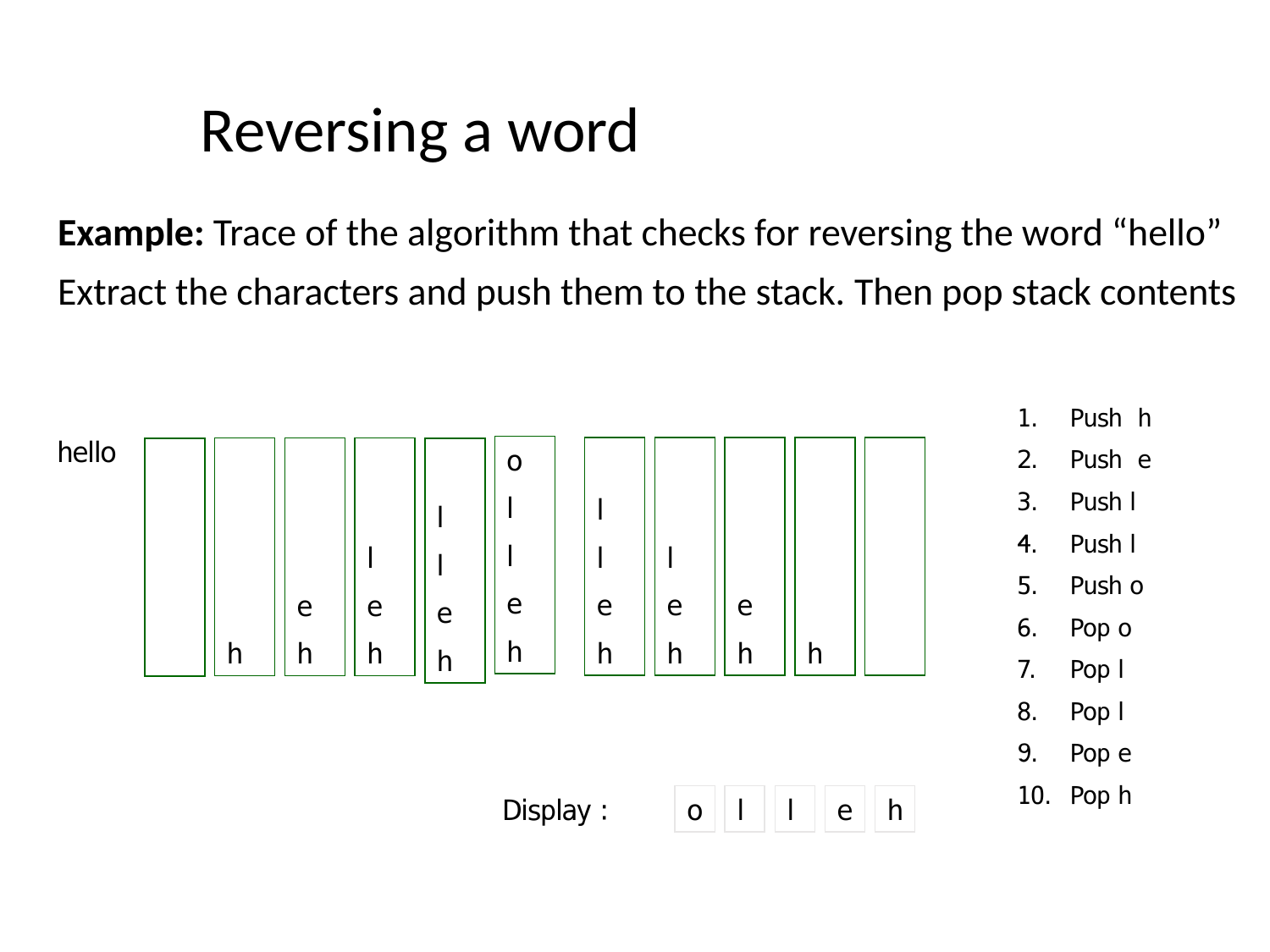

Reversing a word
Example: Trace of the algorithm that checks for reversing the word “hello”
Extract the characters and push them to the stack. Then pop stack contents
Push  h
Push  e
Push l
Push l
Push o
Pop o
Pop l
Pop l
Pop e
Pop h
hello
o
l
l
e
h

l
l
e
h

l
e
h

e
h

h

h

e
h

l
e
h

l
l
e
h

Display :
o
l
l
e
h